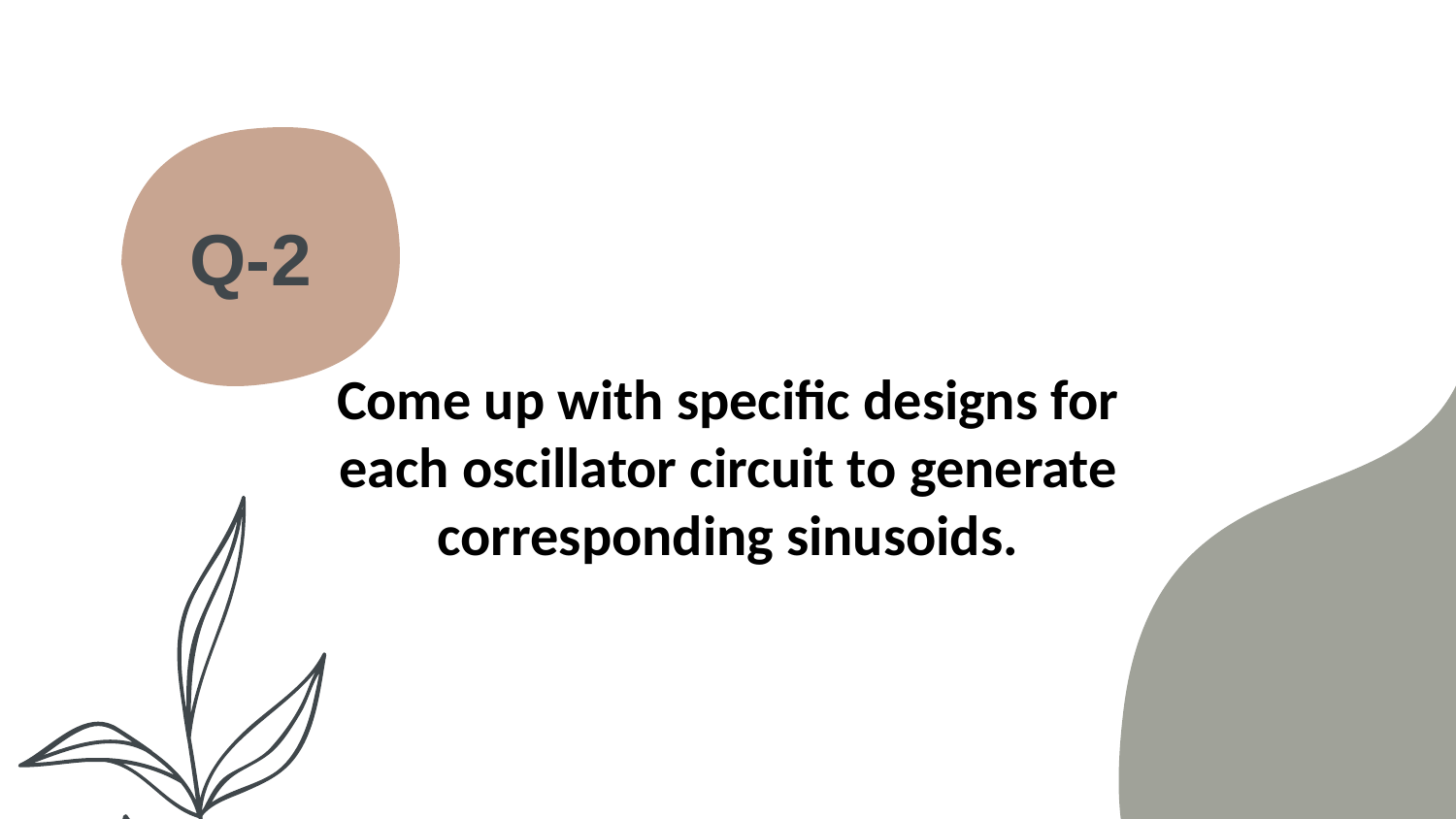

# Q-2
Come up with specific designs for each oscillator circuit to generate corresponding sinusoids.